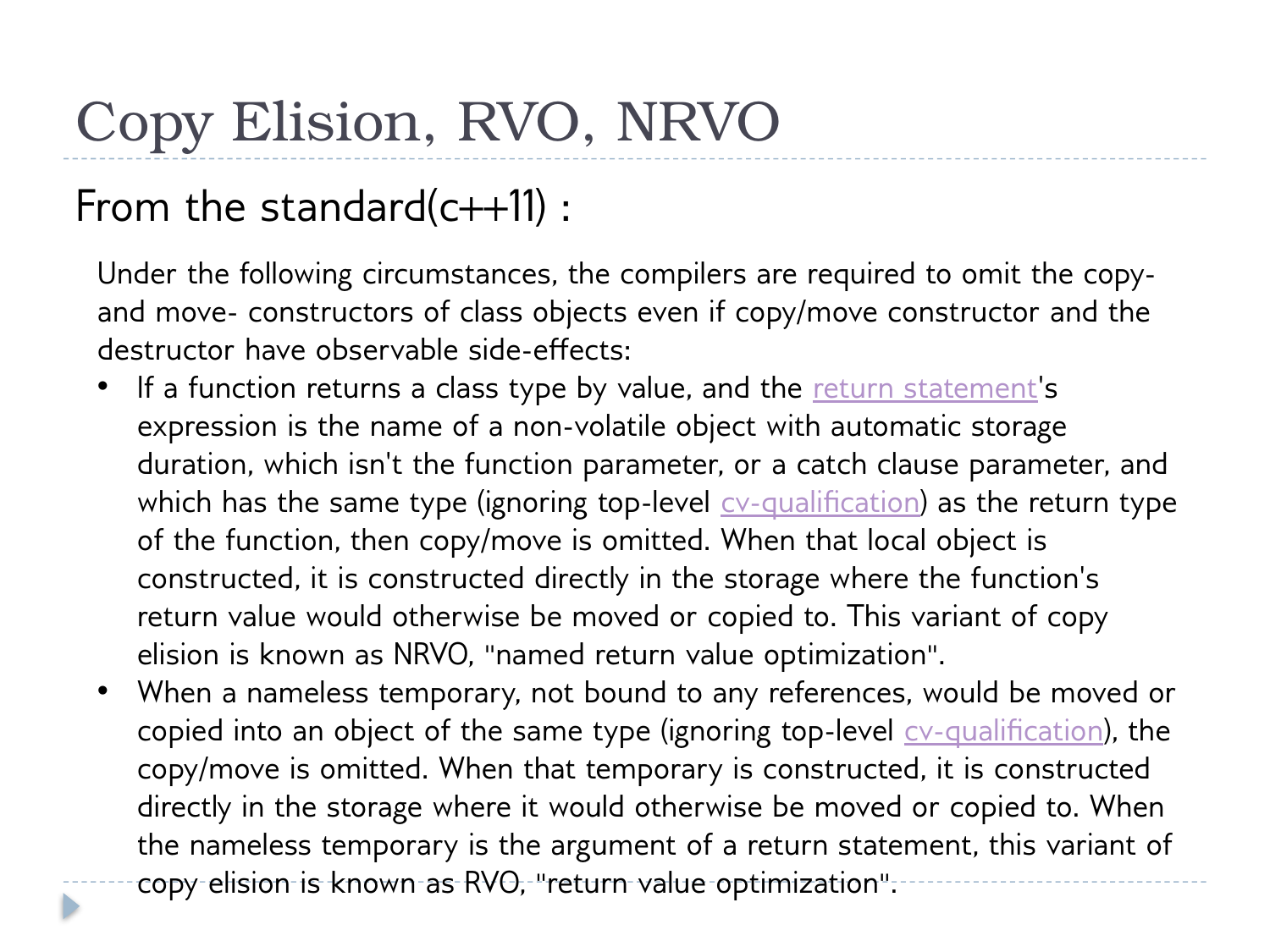

# Copy Elision, RVO, NRVO
From the standard(c++11) :
Under the following circumstances, the compilers are required to omit the copy- and move- constructors of class objects even if copy/move constructor and the destructor have observable side-effects:
If a function returns a class type by value, and the return statement's expression is the name of a non-volatile object with automatic storage duration, which isn't the function parameter, or a catch clause parameter, and which has the same type (ignoring top-level cv-qualification) as the return type of the function, then copy/move is omitted. When that local object is constructed, it is constructed directly in the storage where the function's return value would otherwise be moved or copied to. This variant of copy elision is known as NRVO, "named return value optimization".
When a nameless temporary, not bound to any references, would be moved or copied into an object of the same type (ignoring top-level cv-qualification), the copy/move is omitted. When that temporary is constructed, it is constructed directly in the storage where it would otherwise be moved or copied to. When the nameless temporary is the argument of a return statement, this variant of copy elision is known as RVO, "return value optimization".